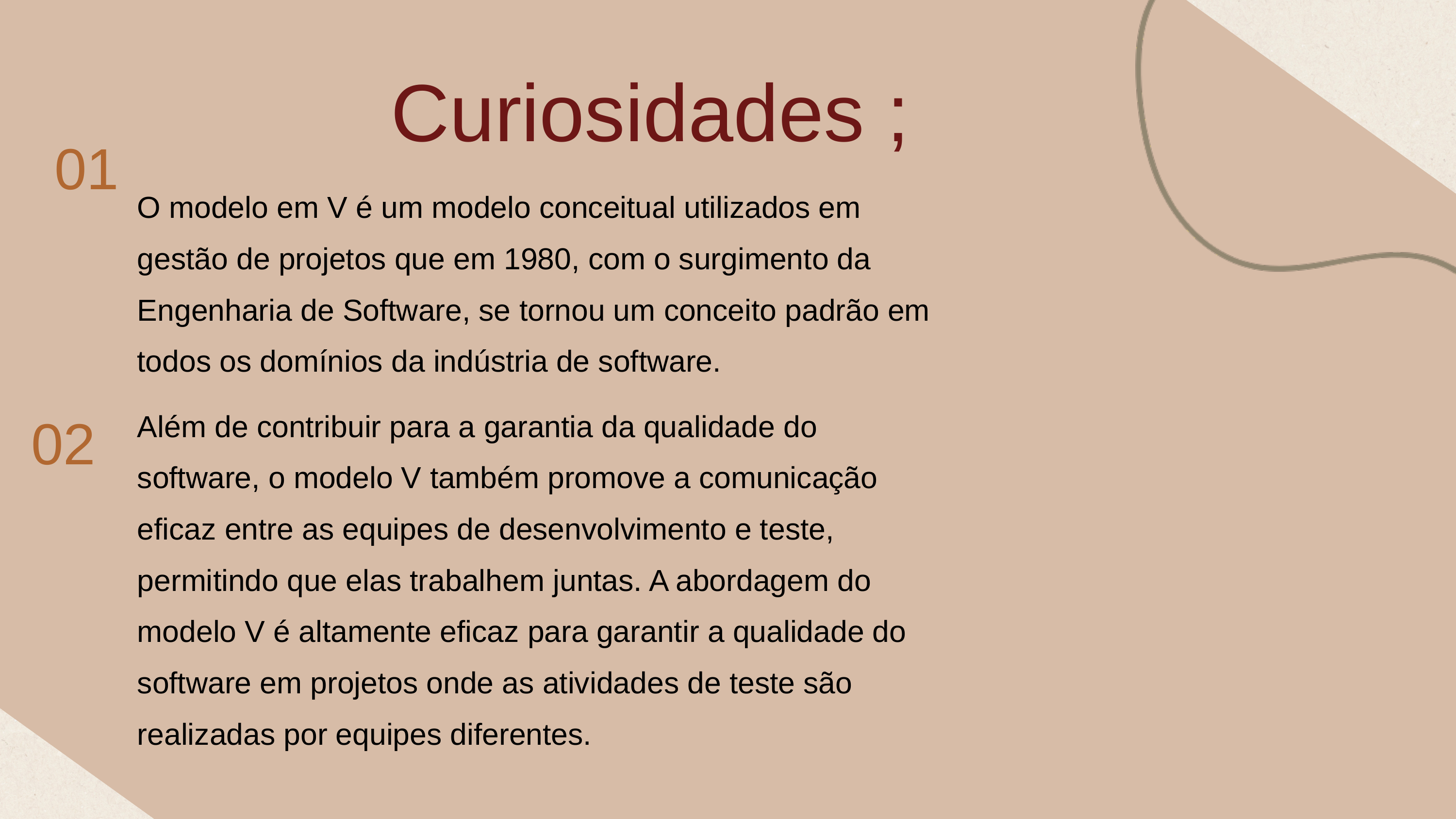

Curiosidades ;
01
O modelo em V é um modelo conceitual utilizados em gestão de projetos que em 1980, com o surgimento da Engenharia de Software, se tornou um conceito padrão em todos os domínios da indústria de software.
Além de contribuir para a garantia da qualidade do software, o modelo V também promove a comunicação eficaz entre as equipes de desenvolvimento e teste, permitindo que elas trabalhem juntas. A abordagem do modelo V é altamente eficaz para garantir a qualidade do software em projetos onde as atividades de teste são realizadas por equipes diferentes.
02